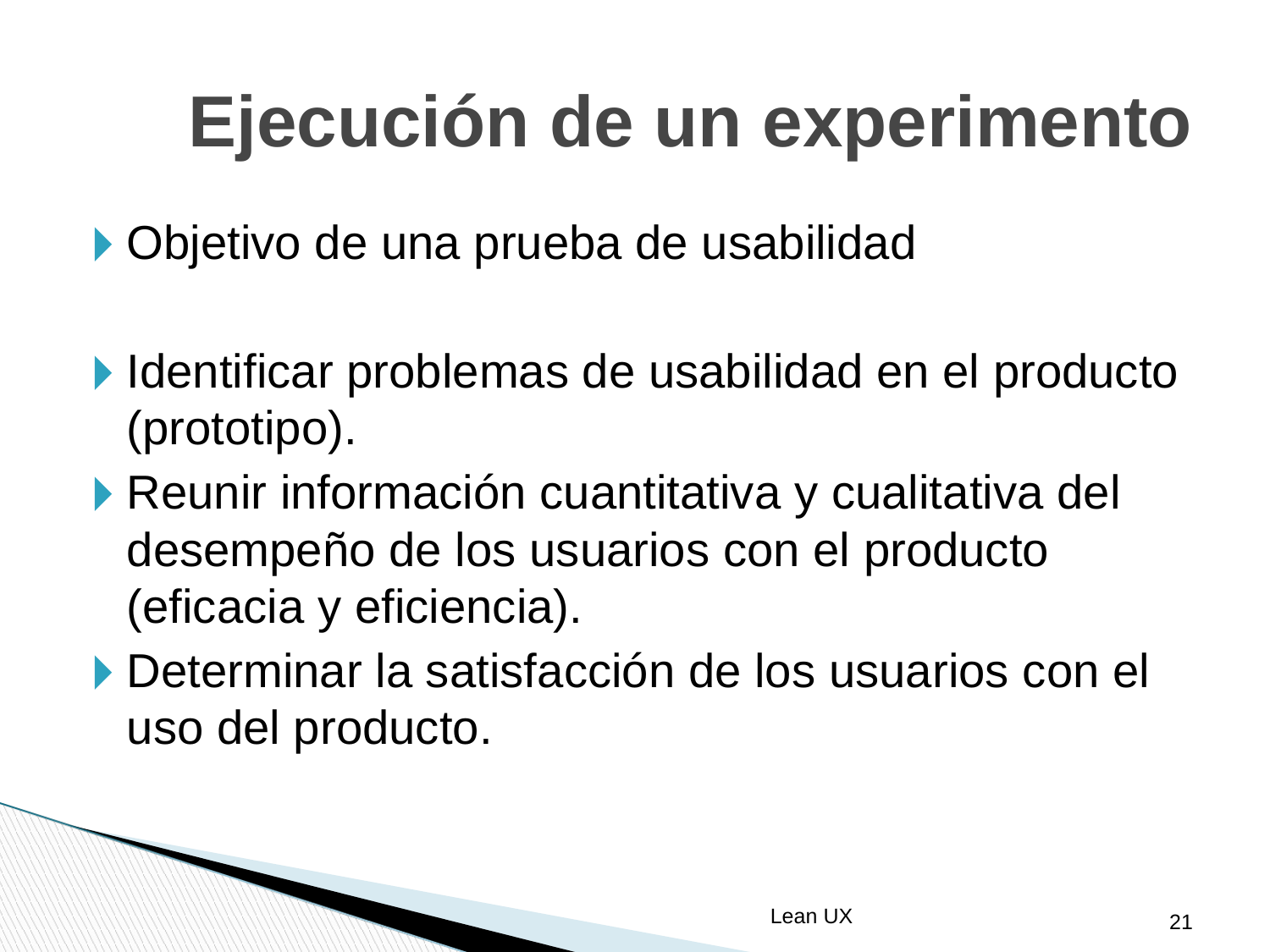

Ejecución de un experimento
Objetivo de una prueba de usabilidad

Identificar problemas de usabilidad en el producto (prototipo).
Reunir información cuantitativa y cualitativa del desempeño de los usuarios con el producto (eficacia y eficiencia).
Determinar la satisfacción de los usuarios con el uso del producto.
21
Lean UX